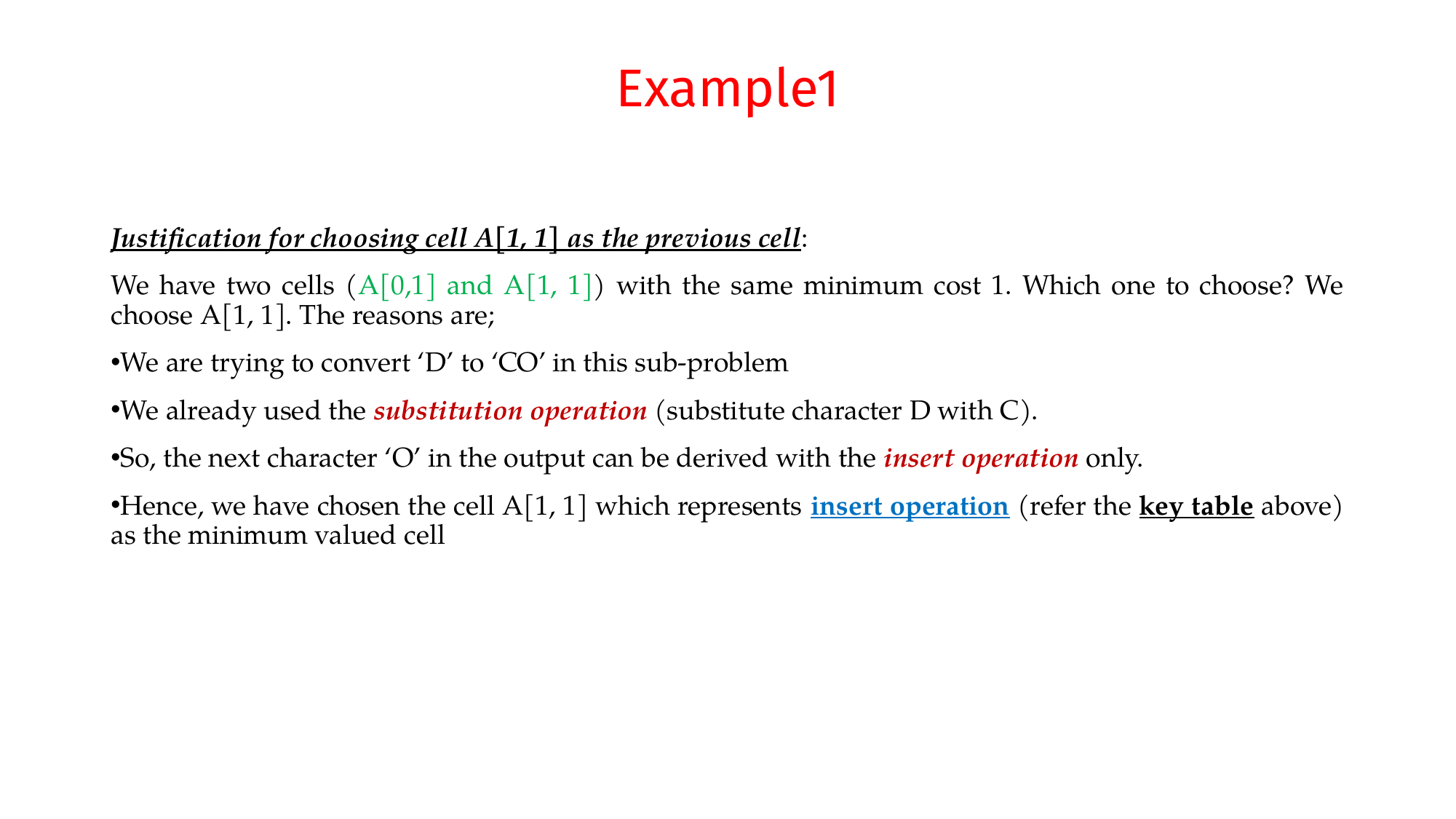

# Example1
Justification for choosing cell A[1, 1] as the previous cell:
We have two cells (A[0,1] and A[1, 1]) with the same minimum cost 1. Which one to choose? We choose A[1, 1]. The reasons are;
We are trying to convert ‘D’ to ‘CO’ in this sub-problem
We already used the substitution operation (substitute character D with C).
So, the next character ‘O’ in the output can be derived with the insert operation only.
Hence, we have chosen the cell A[1, 1] which represents insert operation (refer the key table above) as the minimum valued cell